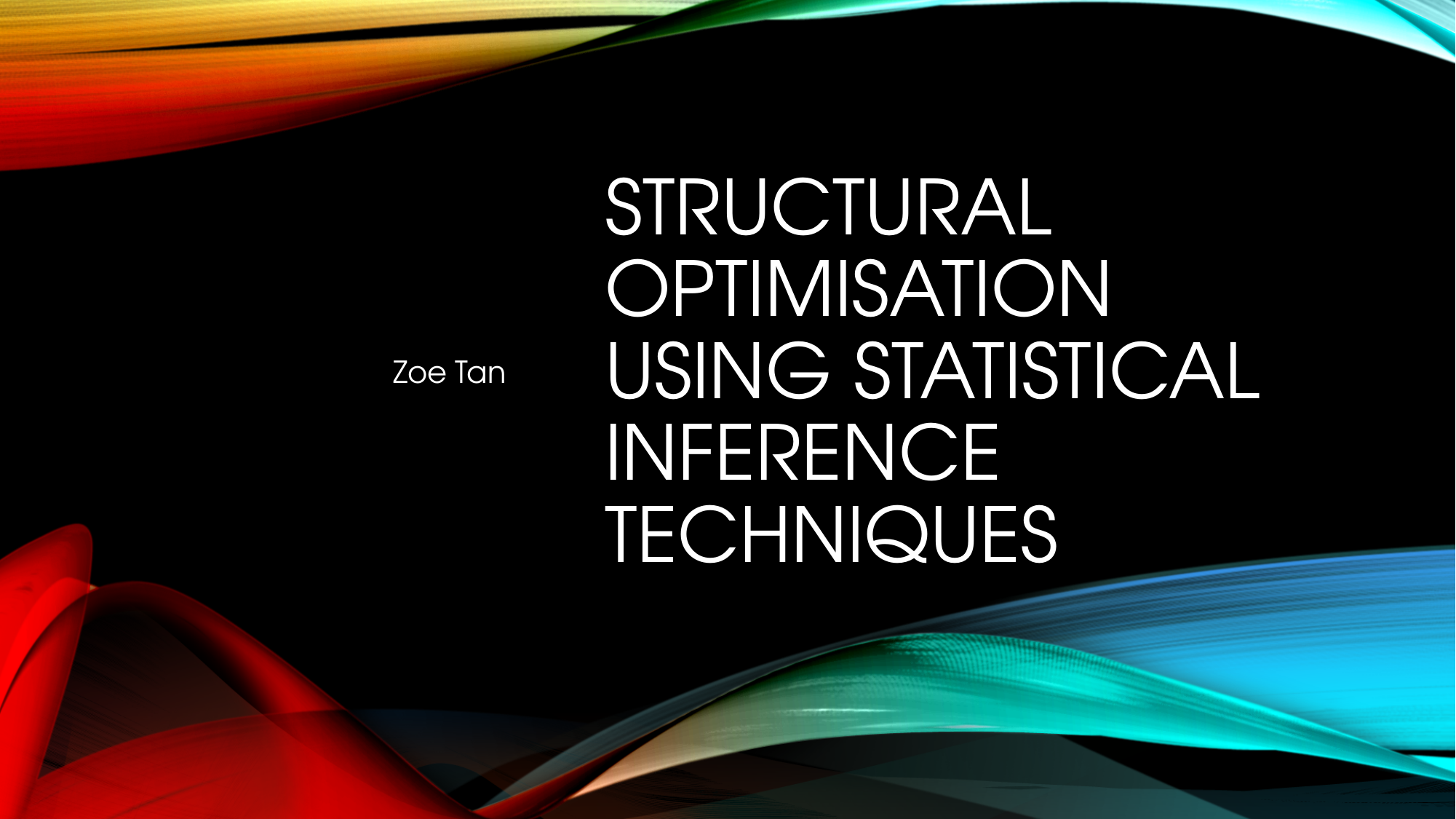

Zoe Tan
# Structural Optimisation Using Statistical Inference Techniques